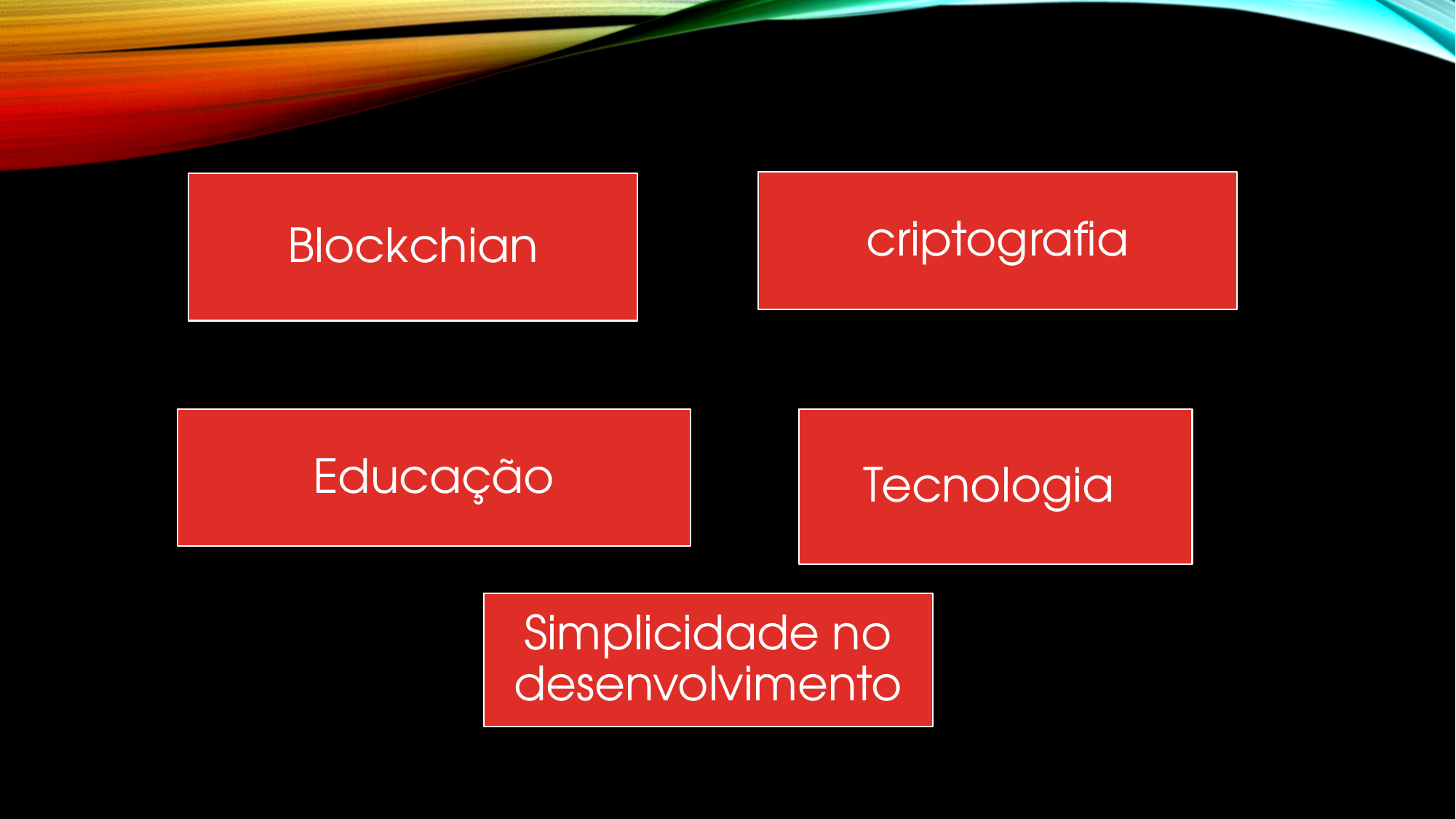

Tecnologia
Simplicidade no desenvolvimento
Educação
criptografia
Blockchian